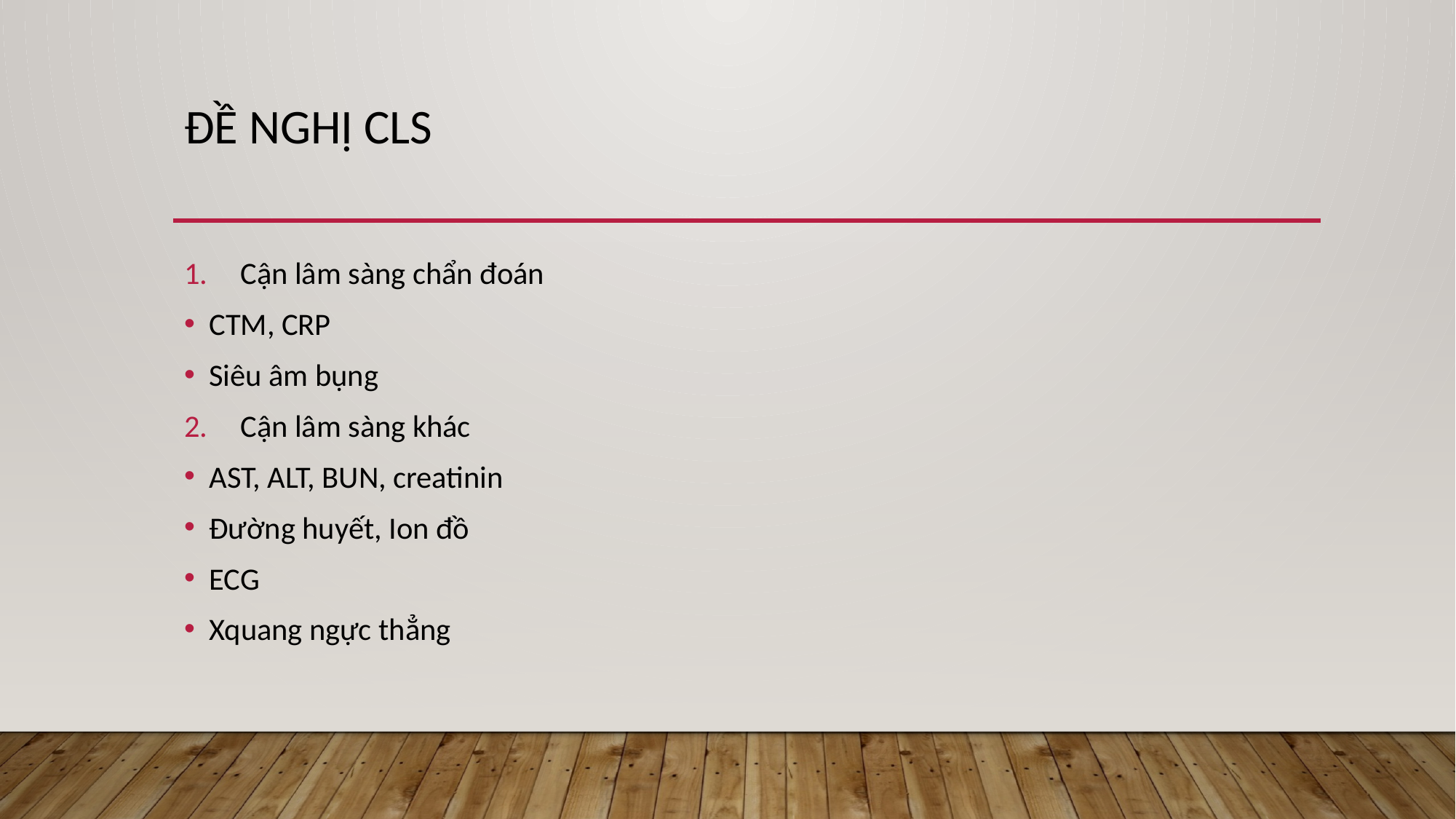

# ĐỀ NGHỊ CLS
Cận lâm sàng chẩn đoán
CTM, CRP
Siêu âm bụng
Cận lâm sàng khác
AST, ALT, BUN, creatinin
Đường huyết, Ion đồ
ECG
Xquang ngực thẳng